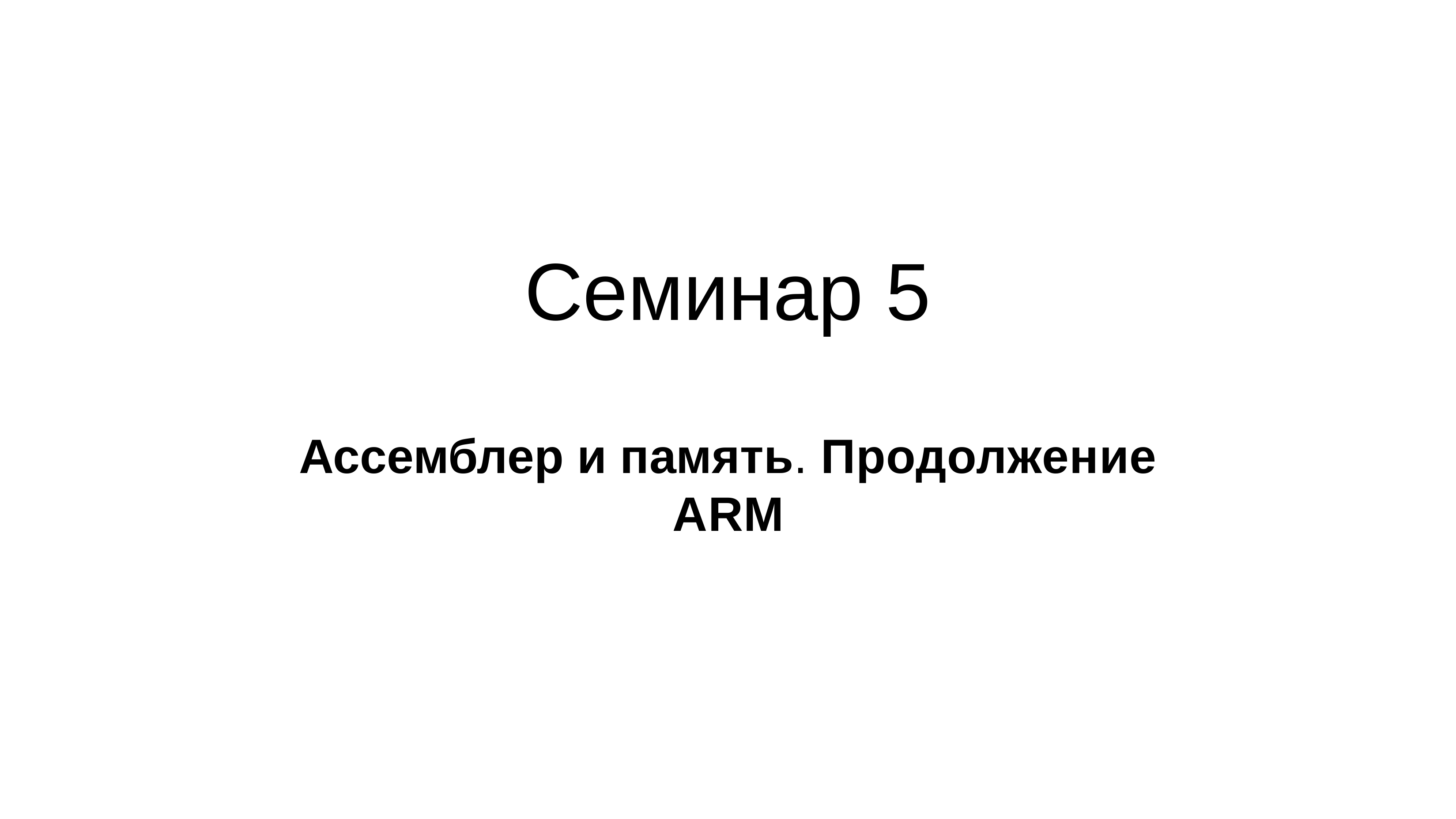

Семинар 5
# Ассемблер и память. Продолжение ARM